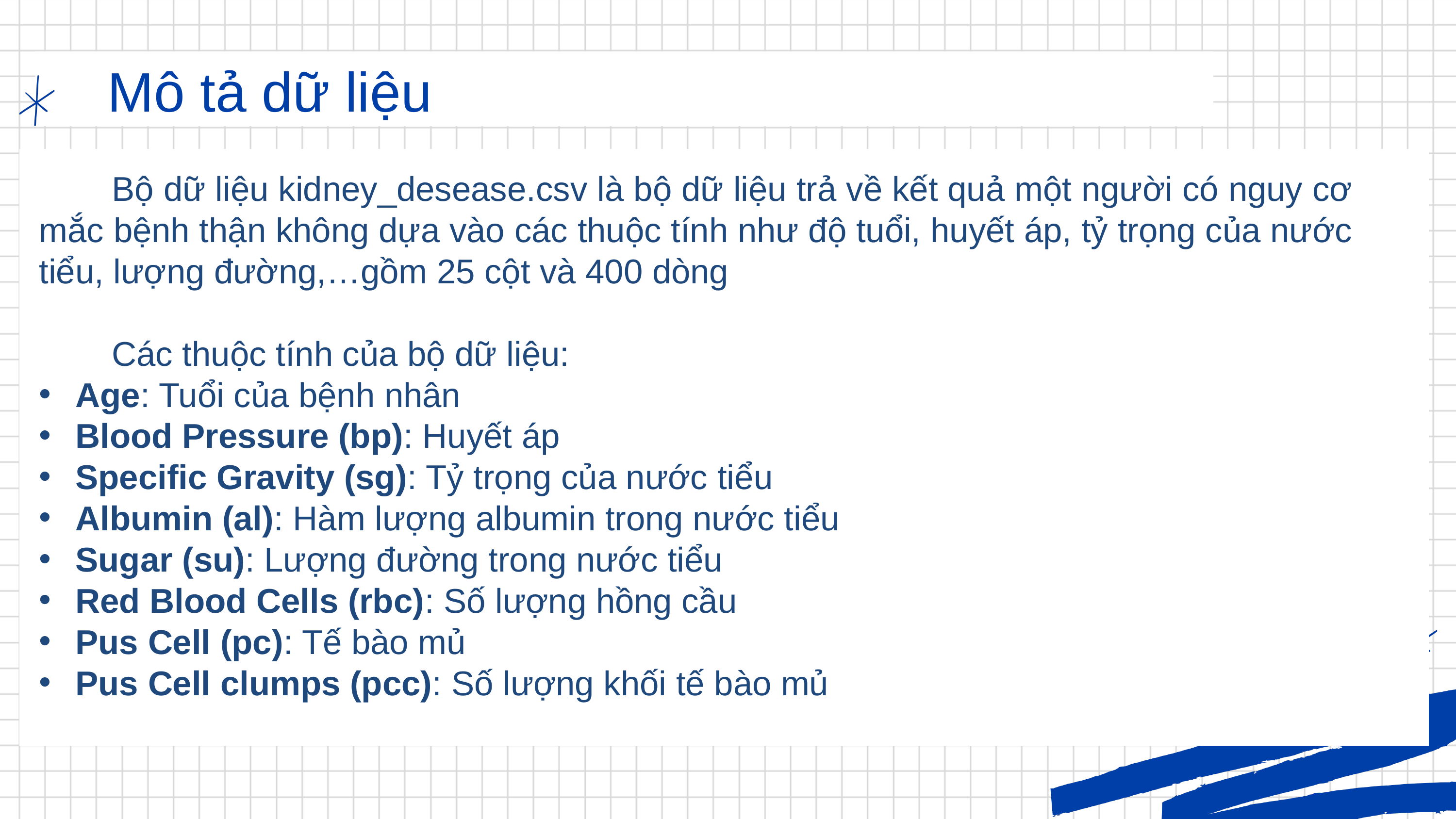

Mô tả dữ liệu

	Bộ dữ liệu kidney_desease.csv là bộ dữ liệu trả về kết quả một người có nguy cơ mắc bệnh thận không dựa vào các thuộc tính như độ tuổi, huyết áp, tỷ trọng của nước tiểu, lượng đường,…gồm 25 cột và 400 dòng

	Các thuộc tính của bộ dữ liệu:
Age: Tuổi của bệnh nhân
Blood Pressure (bp): Huyết áp
Specific Gravity (sg): Tỷ trọng của nước tiểu
Albumin (al): Hàm lượng albumin trong nước tiểu
Sugar (su): Lượng đường trong nước tiểu
Red Blood Cells (rbc): Số lượng hồng cầu
Pus Cell (pc): Tế bào mủ
Pus Cell clumps (pcc): Số lượng khối tế bào mủ